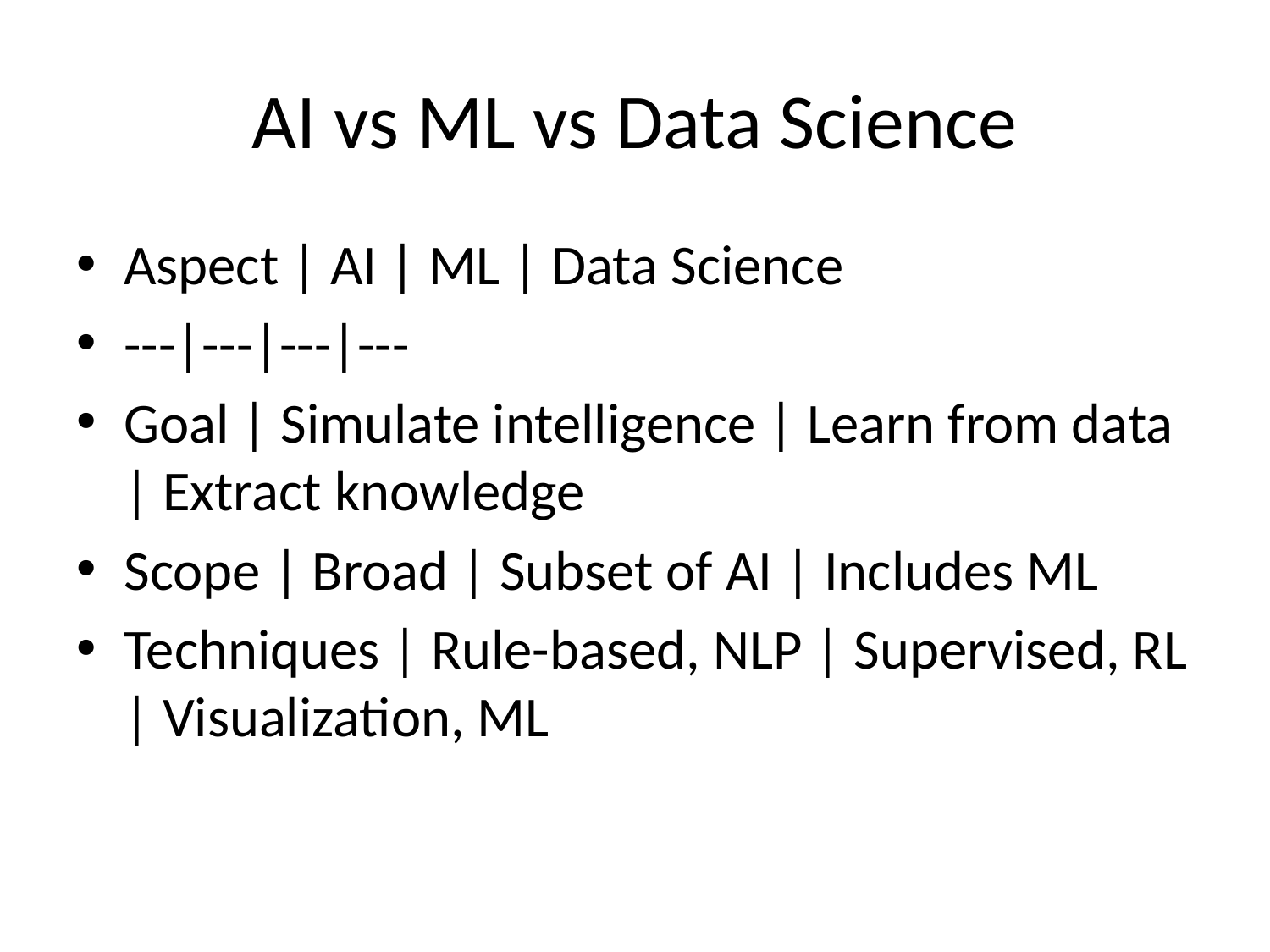

# AI vs ML vs Data Science
Aspect | AI | ML | Data Science
---|---|---|---
Goal | Simulate intelligence | Learn from data | Extract knowledge
Scope | Broad | Subset of AI | Includes ML
Techniques | Rule-based, NLP | Supervised, RL | Visualization, ML